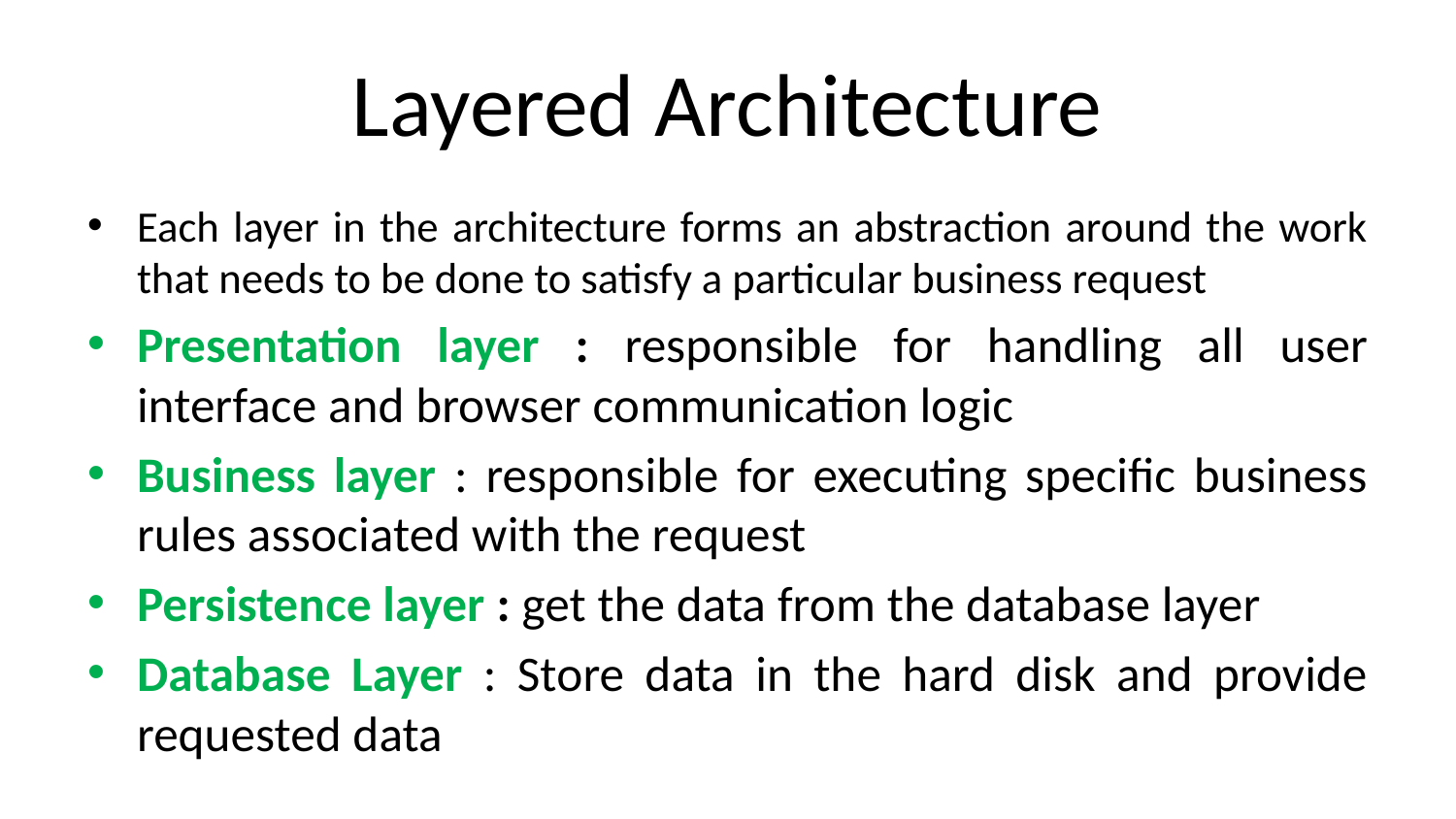

# Layered Architecture
Each layer in the architecture forms an abstraction around the work that needs to be done to satisfy a particular business request
Presentation layer : responsible for handling all user interface and browser communication logic
Business layer : responsible for executing specific business rules associated with the request
Persistence layer : get the data from the database layer
Database Layer : Store data in the hard disk and provide requested data